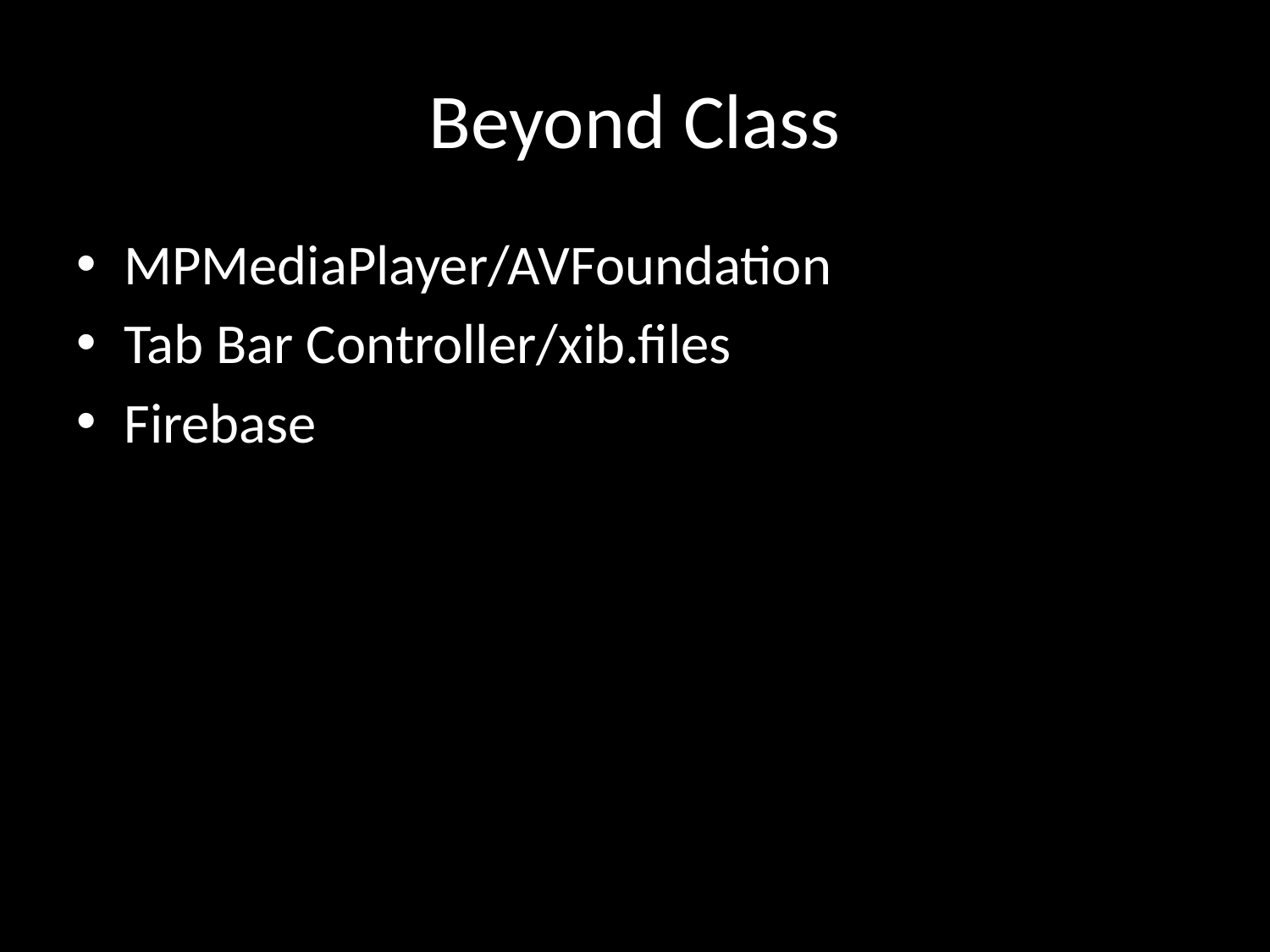

# Beyond Class
MPMediaPlayer/AVFoundation
Tab Bar Controller/xib.files
Firebase